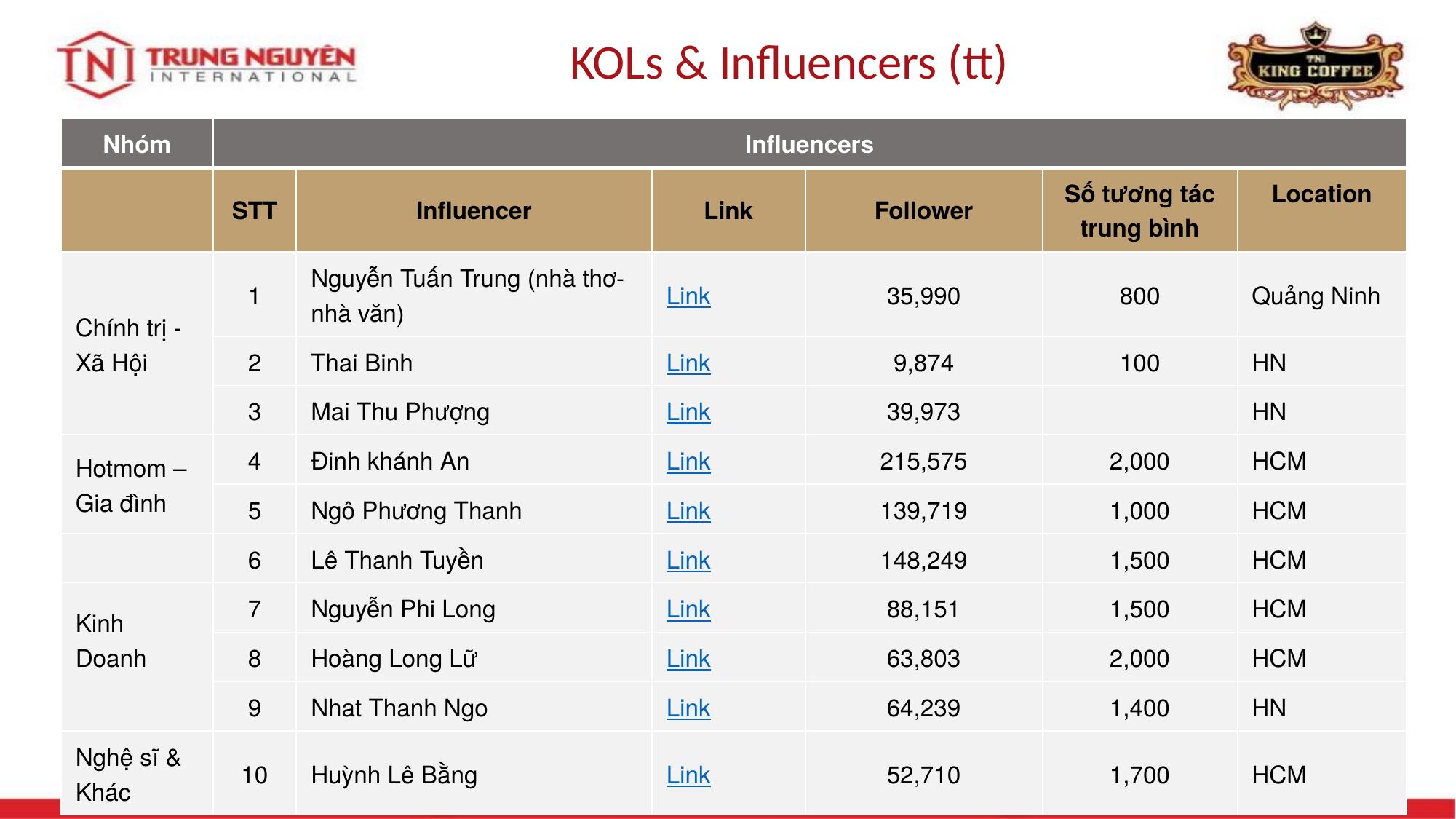

KOLs & Influencers (tt)
| Nhóm | Influencers |  |  |  |  |  |
| --- | --- | --- | --- | --- | --- | --- |
|  | STT | Influencer | Link | Follower | Số tương tác trung bình | Location |
| Chính trị - Xã Hội | 1 | Nguyễn Tuấn Trung (nhà thơ- nhà văn) | Link | 35,990 | 800 | Quảng Ninh |
|  | 2 | Thai Binh | Link | 9,874 | 100 | HN |
|  | 3 | Mai Thu Phượng | Link | 39,973 |  | HN |
| Hotmom – Gia đình | 4 | Đinh khánh An | Link | 215,575 | 2,000 | HCM |
|  | 5 | Ngô Phương Thanh | Link | 139,719 | 1,000 | HCM |
|  | 6 | Lê Thanh Tuyền | Link | 148,249 | 1,500 | HCM |
| Kinh Doanh | 7 | Nguyễn Phi Long | Link | 88,151 | 1,500 | HCM |
|  | 8 | Hoàng Long Lữ | Link | 63,803 | 2,000 | HCM |
|  | 9 | Nhat Thanh Ngo | Link | 64,239 | 1,400 | HN |
| Nghệ sĩ & Khác | 10 | Huỳnh Lê Bằng | Link | 52,710 | 1,700 | HCM |